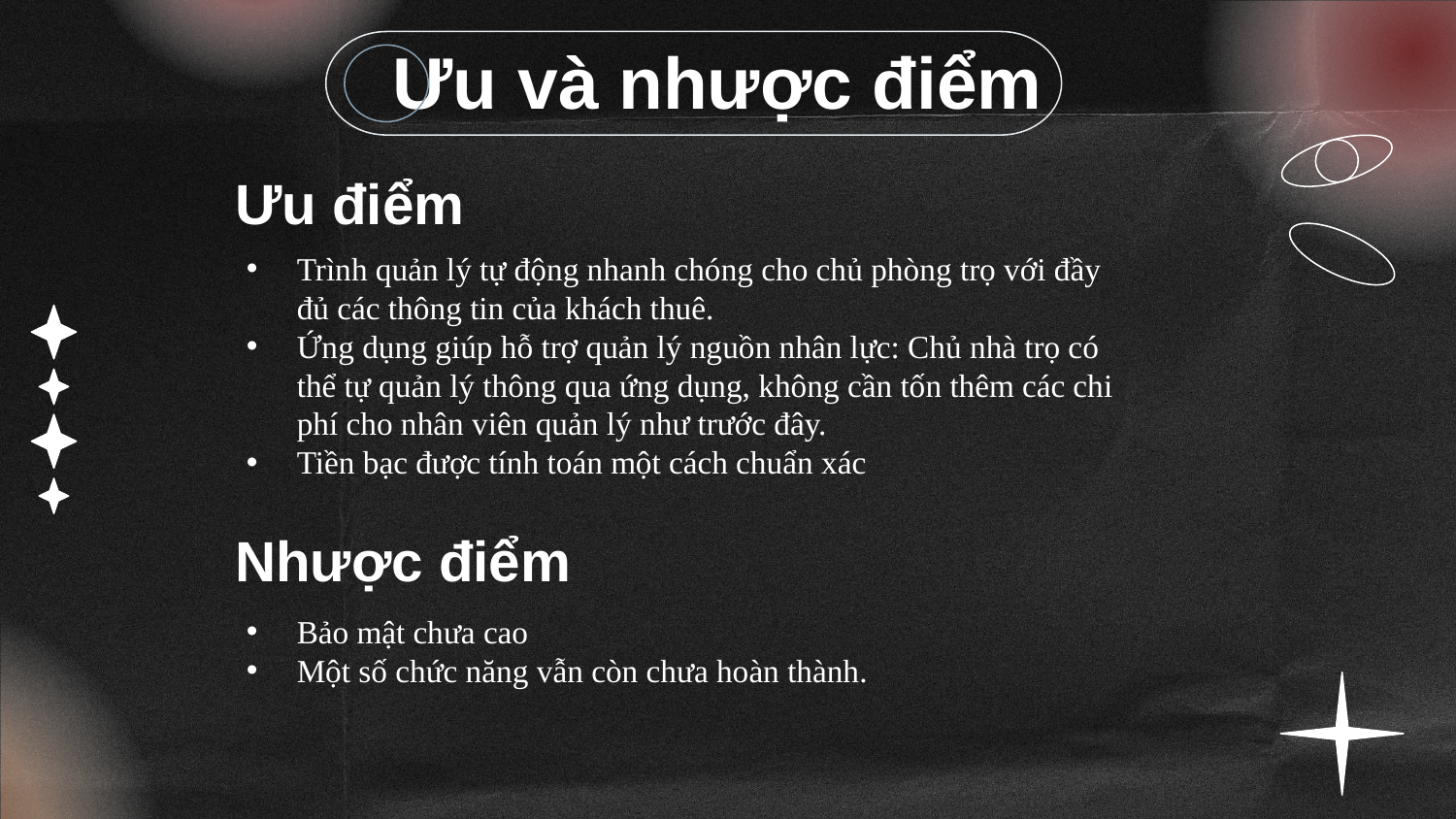

# Ưu và nhược điểm

Ưu điểm
Trình quản lý tự động nhanh chóng cho chủ phòng trọ với đầy đủ các thông tin của khách thuê.
Ứng dụng giúp hỗ trợ quản lý nguồn nhân lực: Chủ nhà trọ có thể tự quản lý thông qua ứng dụng, không cần tốn thêm các chi phí cho nhân viên quản lý như trước đây.
Tiền bạc được tính toán một cách chuẩn xác
Nhược điểm
Bảo mật chưa cao
Một số chức năng vẫn còn chưa hoàn thành.